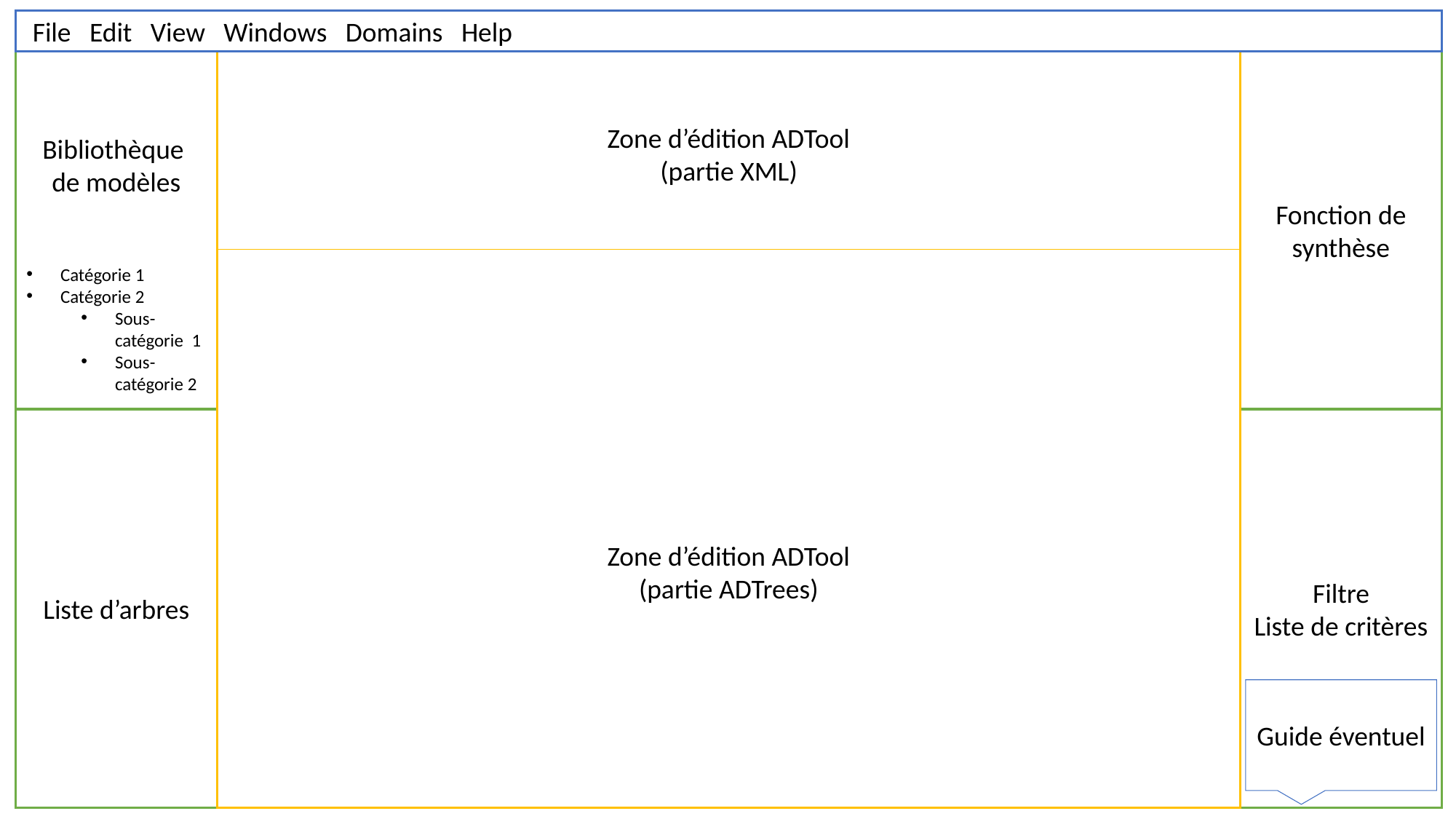

File   Edit   View   Windows   Domains   Help

Bibliothèque
de modèles

Catégorie 1
Catégorie 2
Sous-catégorie  1
Sous-catégorie 2

Fonction de synthèse
Zone d’édition ADTool
(partie XML)
Liste d’arbres
Filtre
Liste de critères
Zone d’édition ADTool
(partie ADTrees)

Guide éventuel